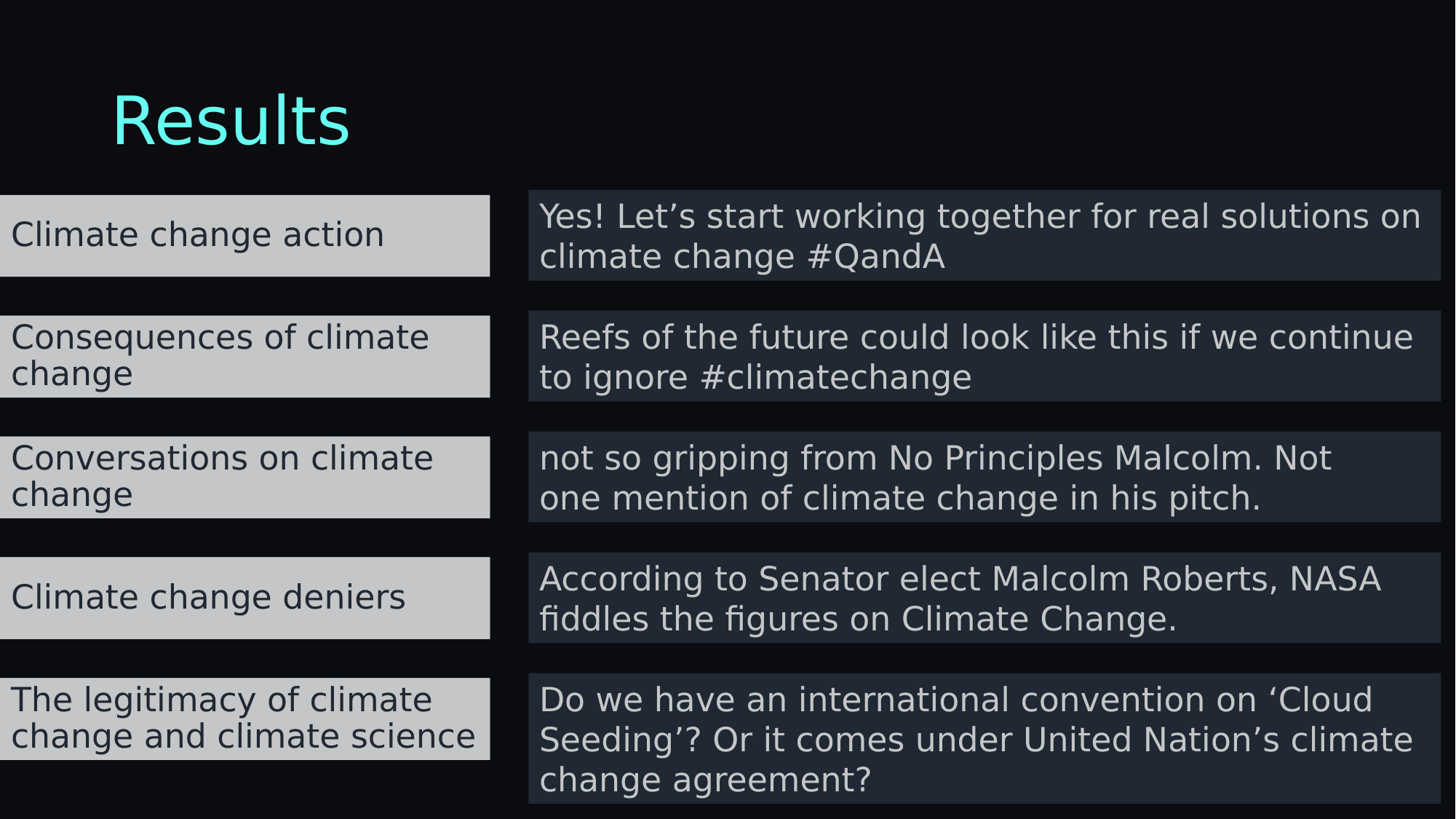

# Results
Yes! Let’s start working together for real solutions on climate change #QandA
Climate change action

Reefs of the future could look like this if we continue to ignore #climatechange

Consequences of climate change
not so gripping from No Principles Malcolm. Not
one mention of climate change in his pitch.

Conversations on climate change
According to Senator elect Malcolm Roberts, NASA fiddles the figures on Climate Change.

Climate change deniers
Do we have an international convention on ‘Cloud Seeding’? Or it comes under United Nation’s climate change agreement?

The legitimacy of climate change and climate science